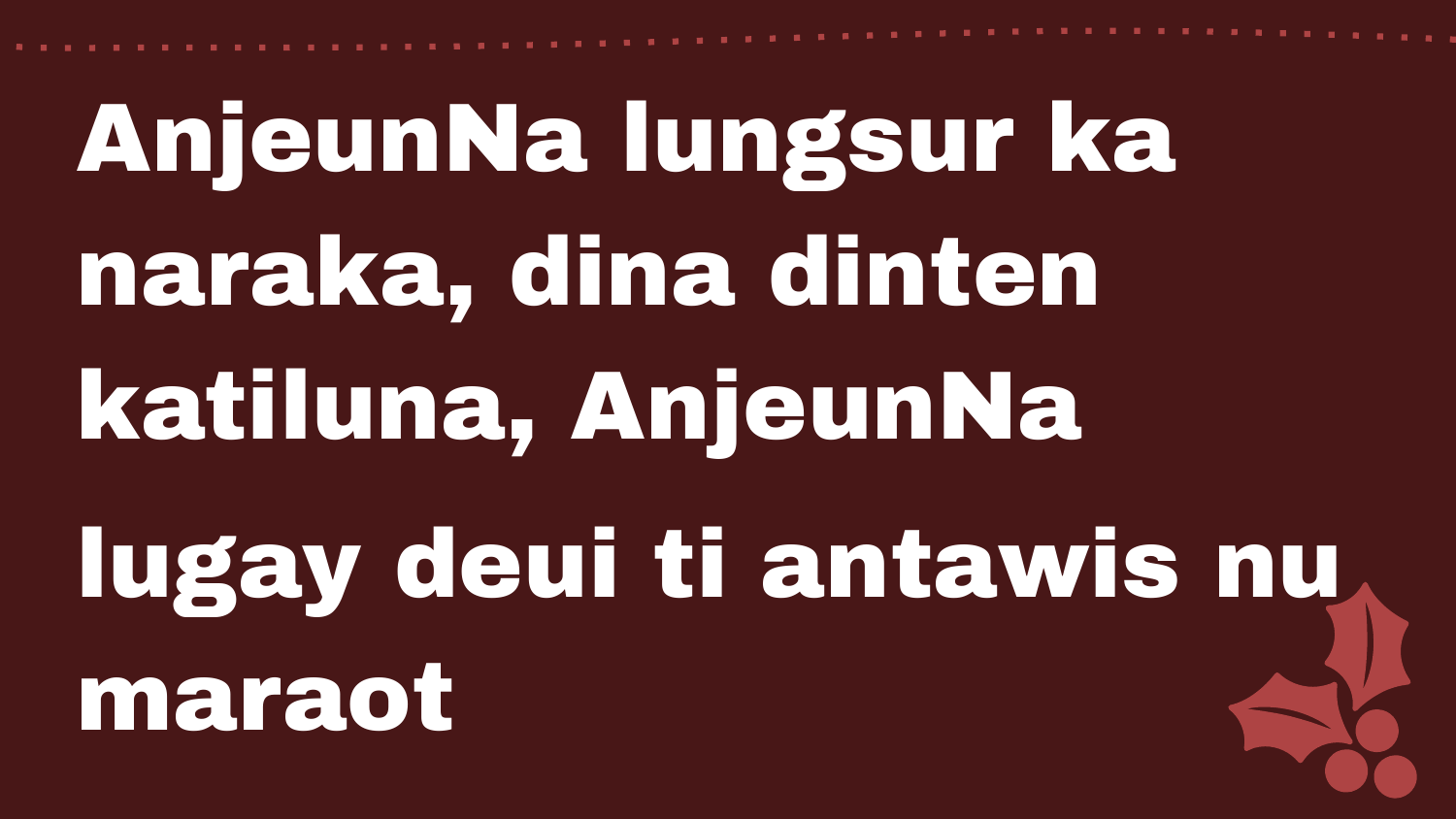

AnjeunNa lungsur ka naraka, dina dinten katiluna, AnjeunNa
lugay deui ti antawis nu maraot